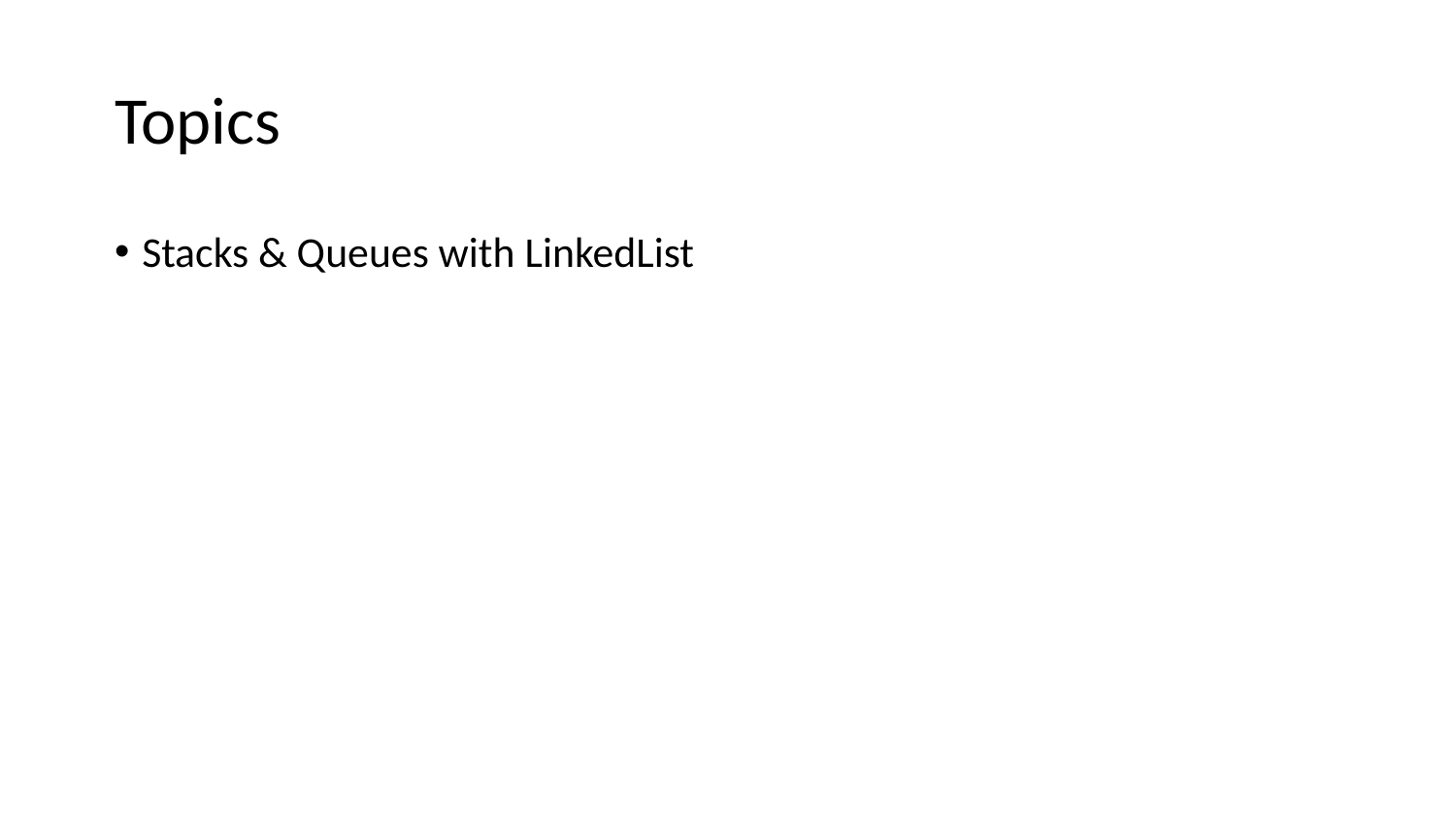

# Topics
Stacks & Queues with LinkedList